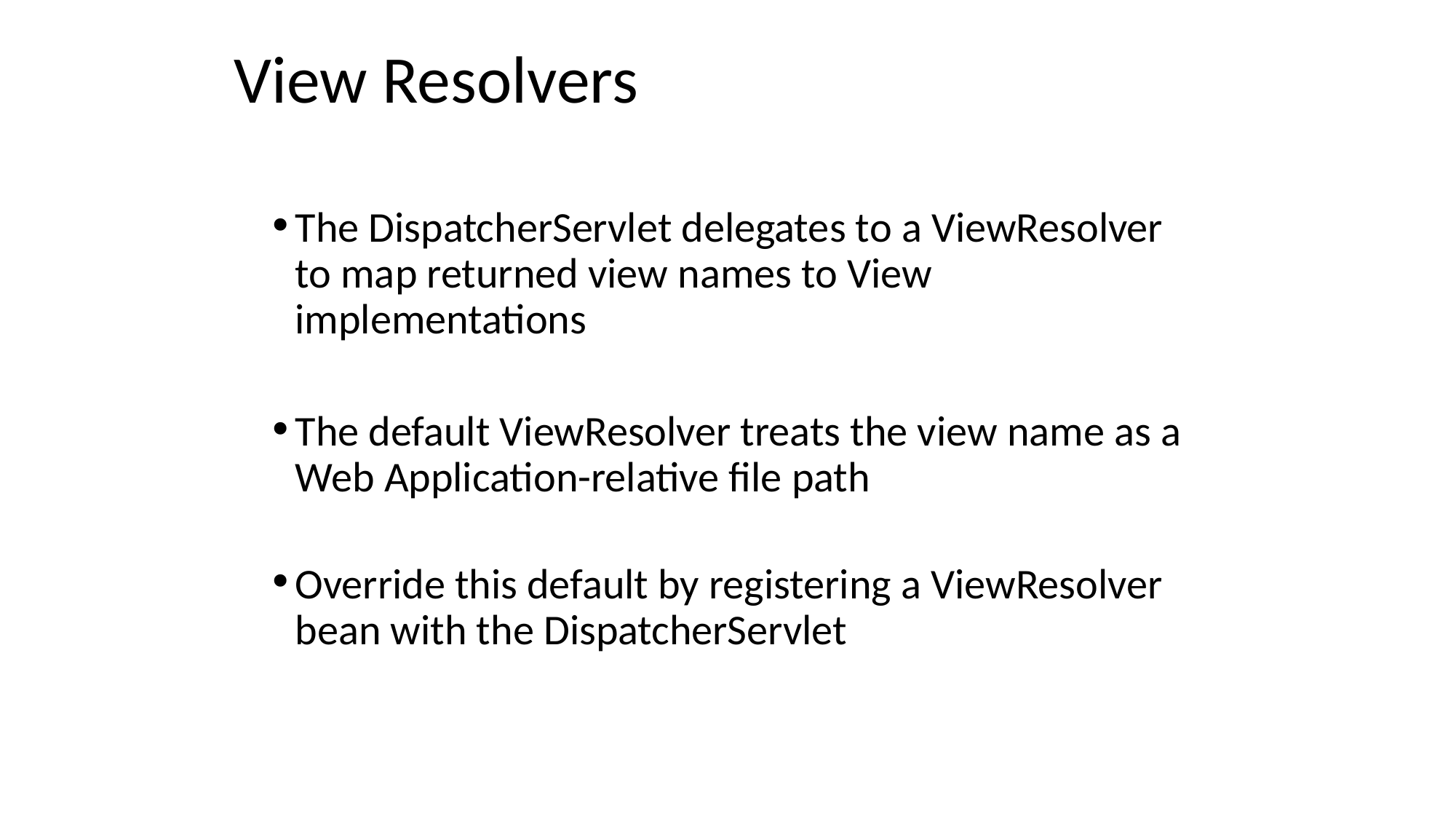

View Resolvers
The DispatcherServlet delegates to a ViewResolver to map returned view names to View implementations
The default ViewResolver treats the view name as a Web Application-relative file path
Override this default by registering a ViewResolver bean with the DispatcherServlet